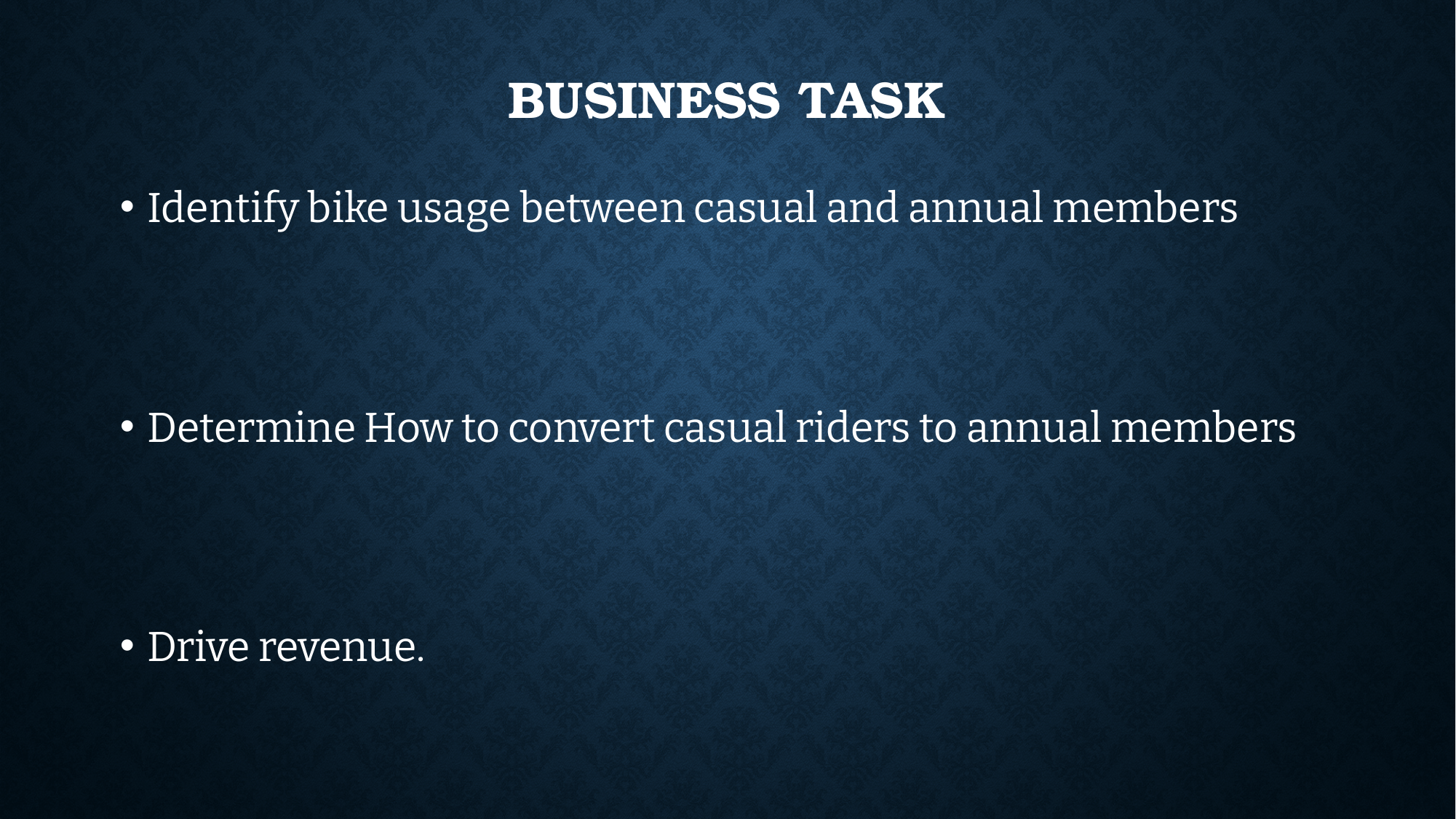

# Business task
Identify bike usage between casual and annual members

Determine How to convert casual riders to annual members

Drive revenue.